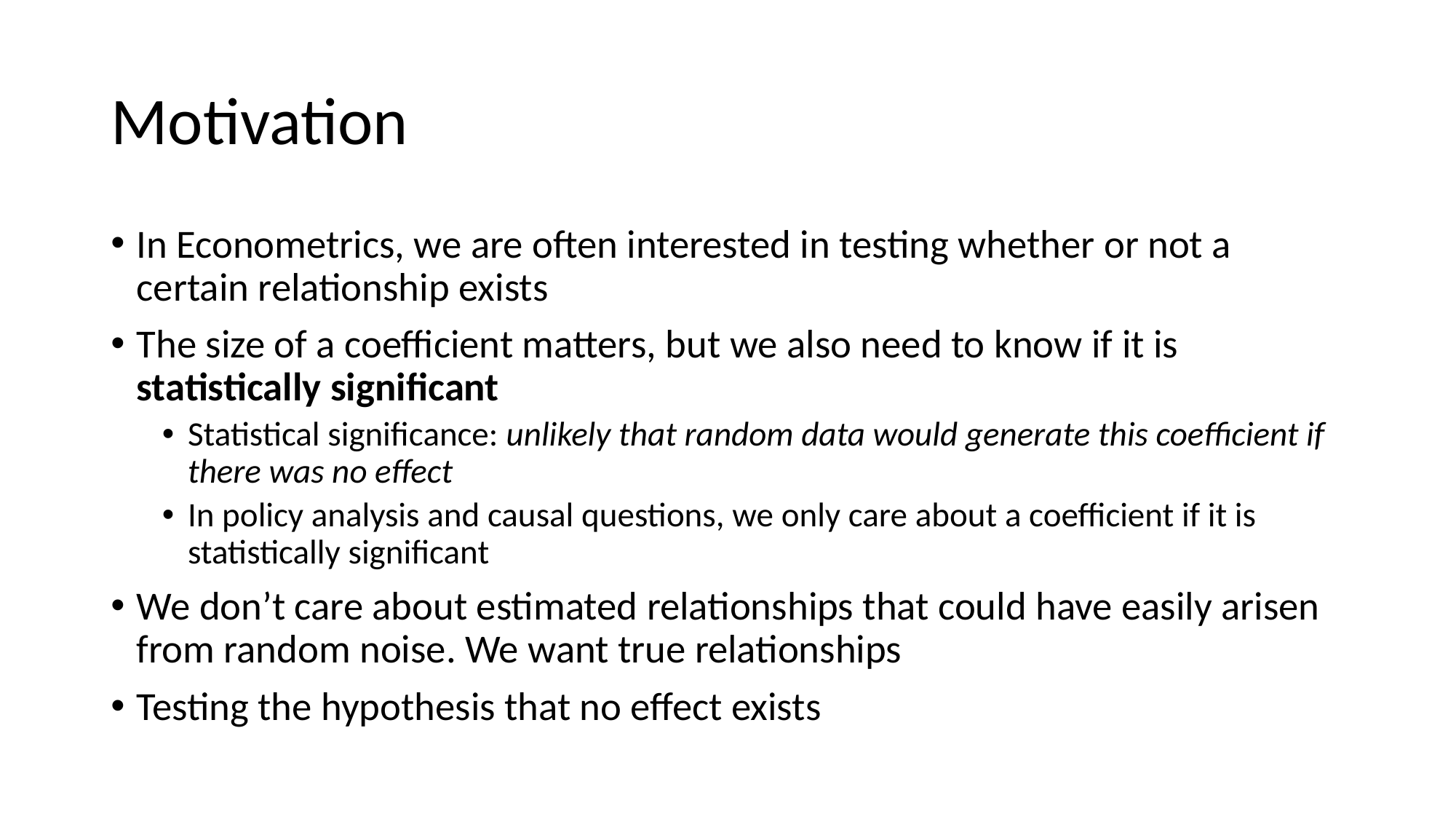

# Motivation
In Econometrics, we are often interested in testing whether or not a certain relationship exists
The size of a coefficient matters, but we also need to know if it is statistically significant
Statistical significance: unlikely that random data would generate this coefficient if there was no effect
In policy analysis and causal questions, we only care about a coefficient if it is statistically significant
We don’t care about estimated relationships that could have easily arisen from random noise. We want true relationships
Testing the hypothesis that no effect exists